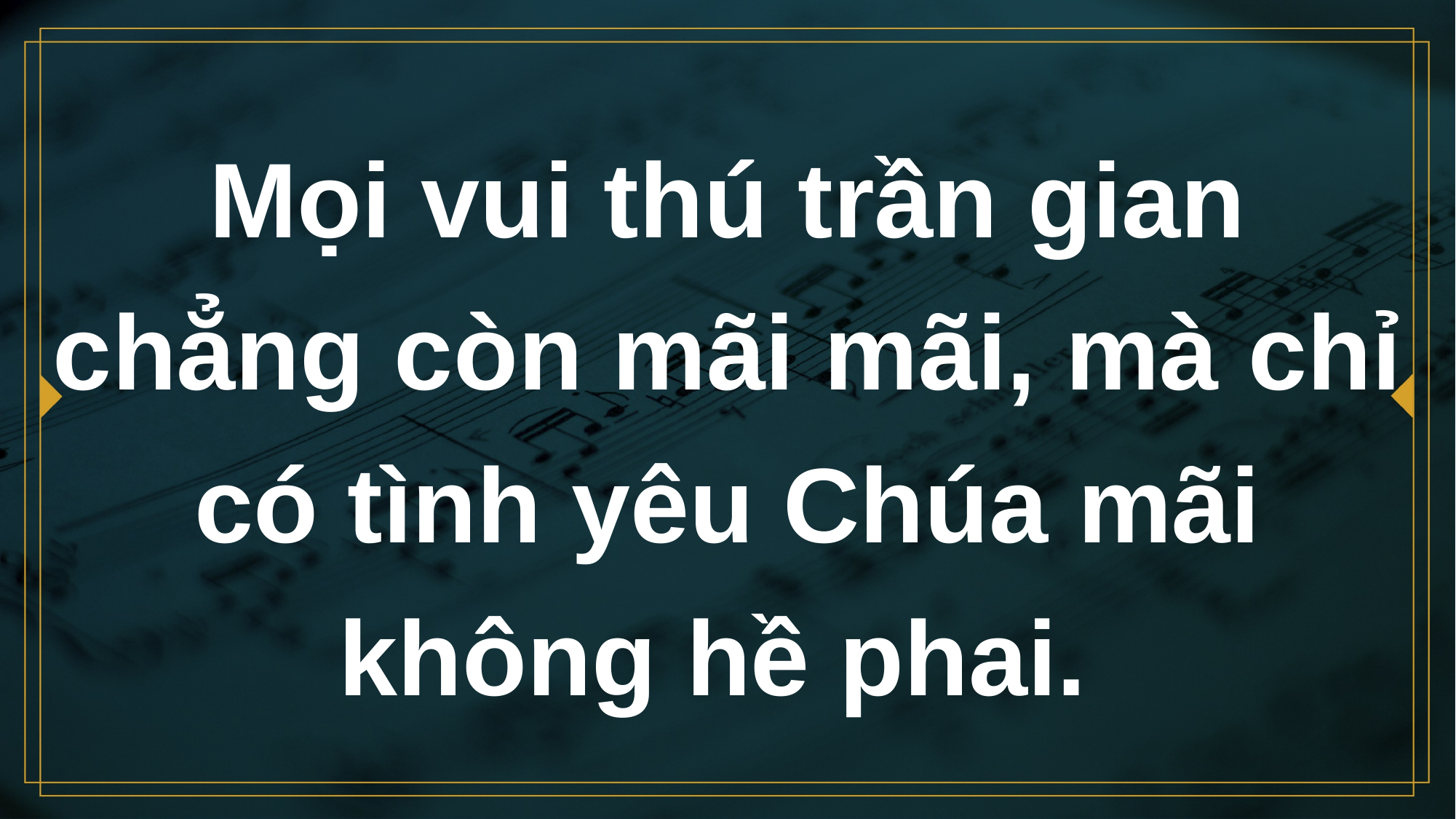

# Mọi vui thú trần gian chẳng còn mãi mãi, mà chỉ có tình yêu Chúa mãi không hề phai.